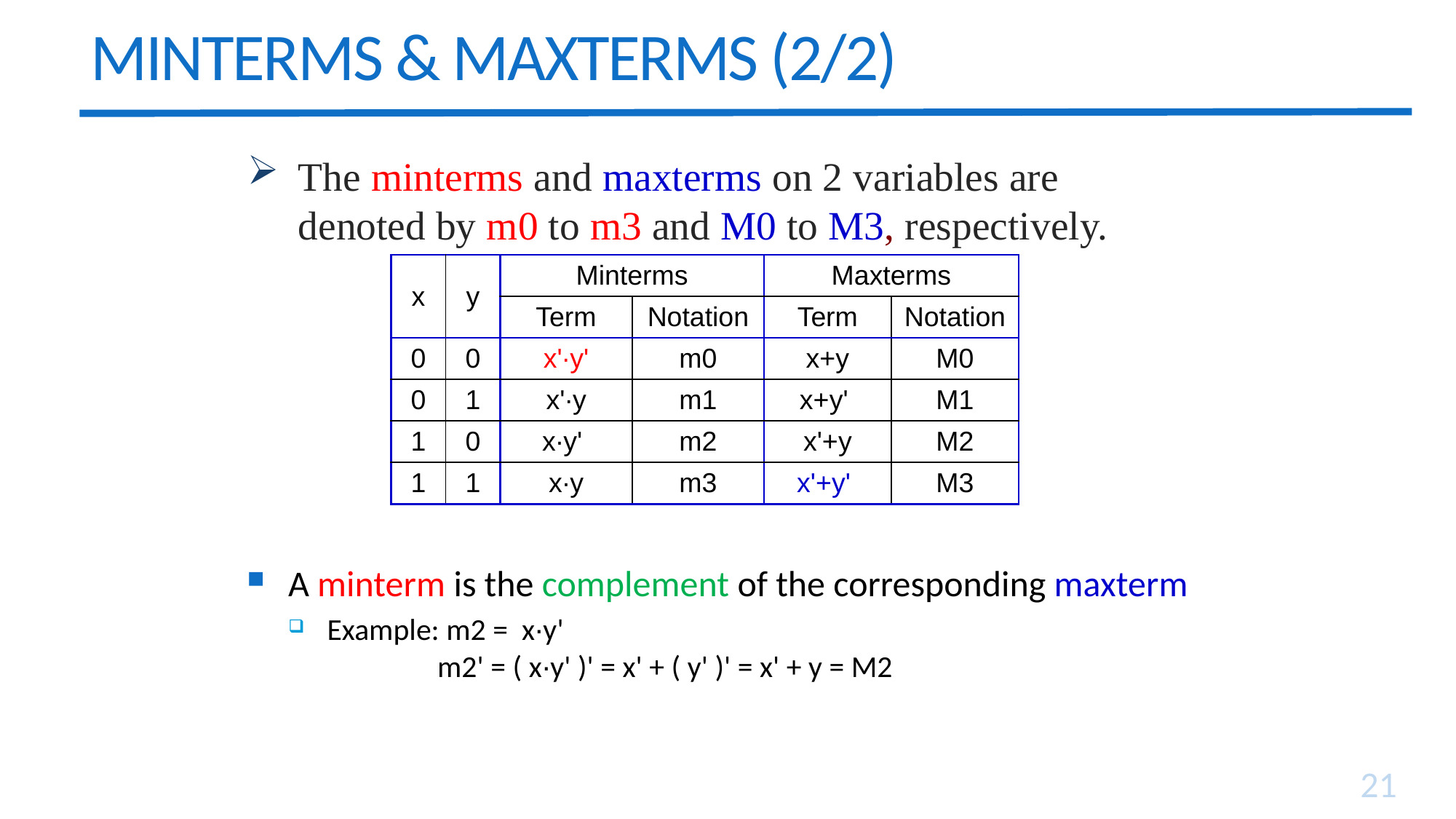

# MINTERMS & MAXTERMS (2/2)
The minterms and maxterms on 2 variables are denoted by m0 to m3 and M0 to M3, respectively.
| x | y | Minterms |  | Maxterms |  |
| --- | --- | --- | --- | --- | --- |
|  |  | Term | Notation | Term | Notation |
| 0 | 0 | x'∙y' | m0 | x+y | M0 |
| 0 | 1 | x'∙y | m1 | x+y' | M1 |
| 1 | 0 | x∙y' | m2 | x'+y | M2 |
| 1 | 1 | x∙y | m3 | x'+y' | M3 |
A minterm is the complement of the corresponding maxterm
Example: m2 =  x∙y'
                m2' = ( x∙y' )' = x' + ( y' )' = x' + y = M2
21